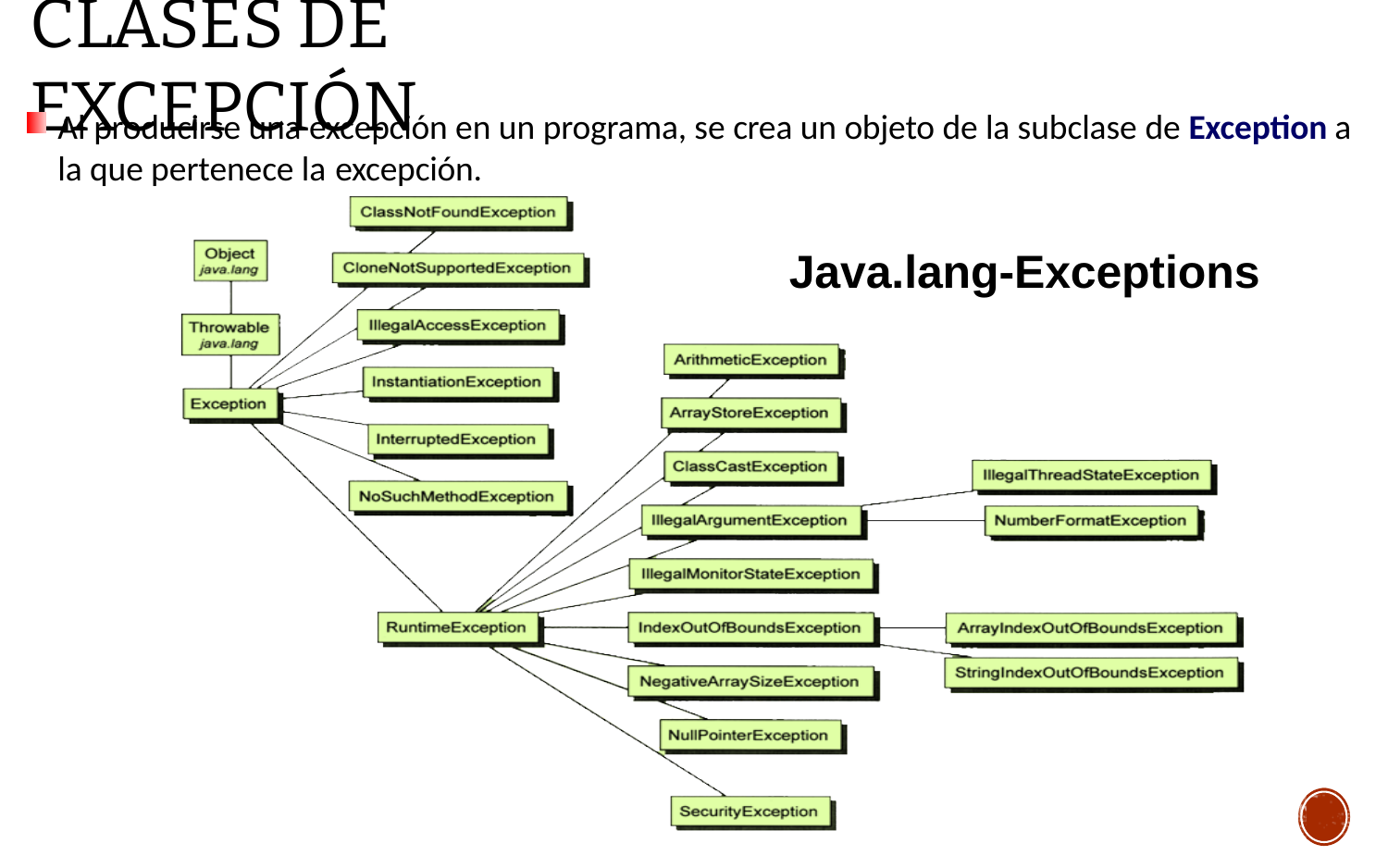

# Clases de Excepción
Al producirse una excepción en un programa, se crea un objeto de la subclase de Exception a  la que pertenece la excepción.

Java.lang-Exceptions